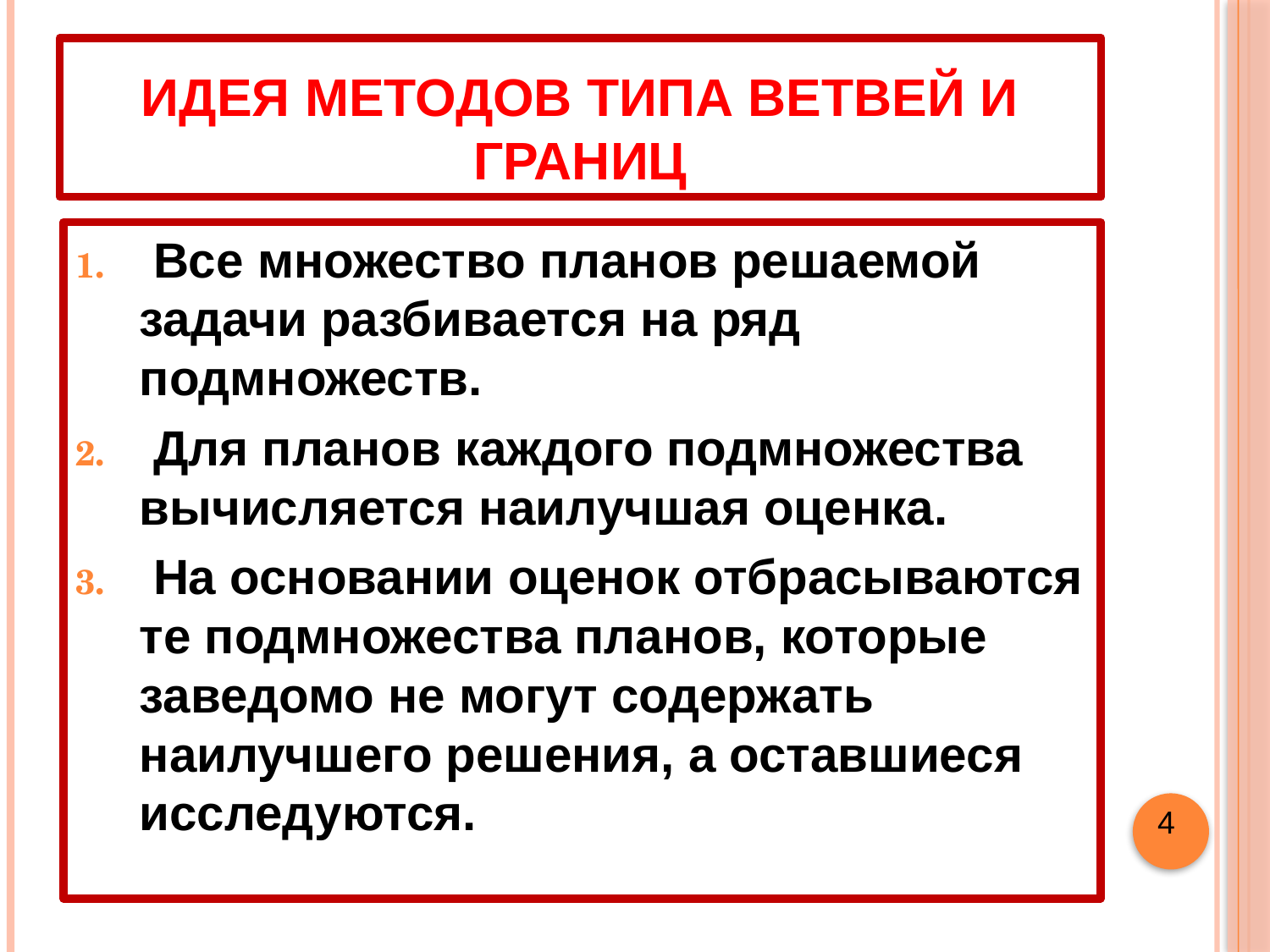

# ИДЕЯ МЕТОДОВ ТИПА ВЕТВЕЙ И ГРАНИЦ
 Все множество планов решаемой задачи разбивается на ряд подмножеств.
 Для планов каждого подмножества вычисляется наилучшая оценка.
 На основании оценок отбрасываются те подмножества планов, которые заведомо не могут содержать наилучшего решения, а оставшиеся исследуются.
4